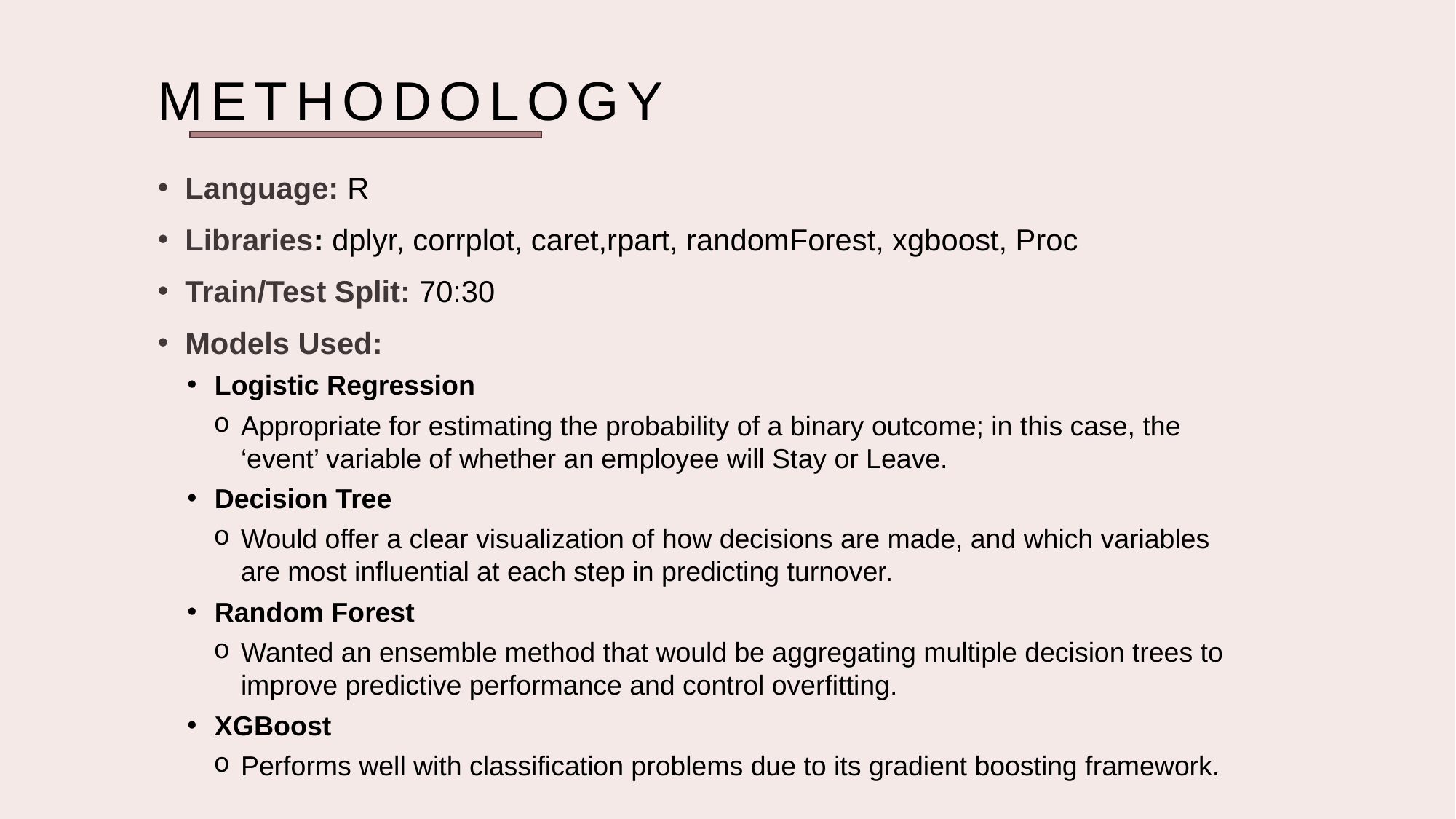

# Methodology

Language: R
Libraries: dplyr, corrplot, caret,rpart, randomForest, xgboost, Proc
Train/Test Split: 70:30
Models Used:
Logistic Regression
Appropriate for estimating the probability of a binary outcome; in this case, the ‘event’ variable of whether an employee will Stay or Leave.
Decision Tree
Would offer a clear visualization of how decisions are made, and which variables are most influential at each step in predicting turnover.
Random Forest
Wanted an ensemble method that would be aggregating multiple decision trees to improve predictive performance and control overfitting.
XGBoost
Performs well with classification problems due to its gradient boosting framework.